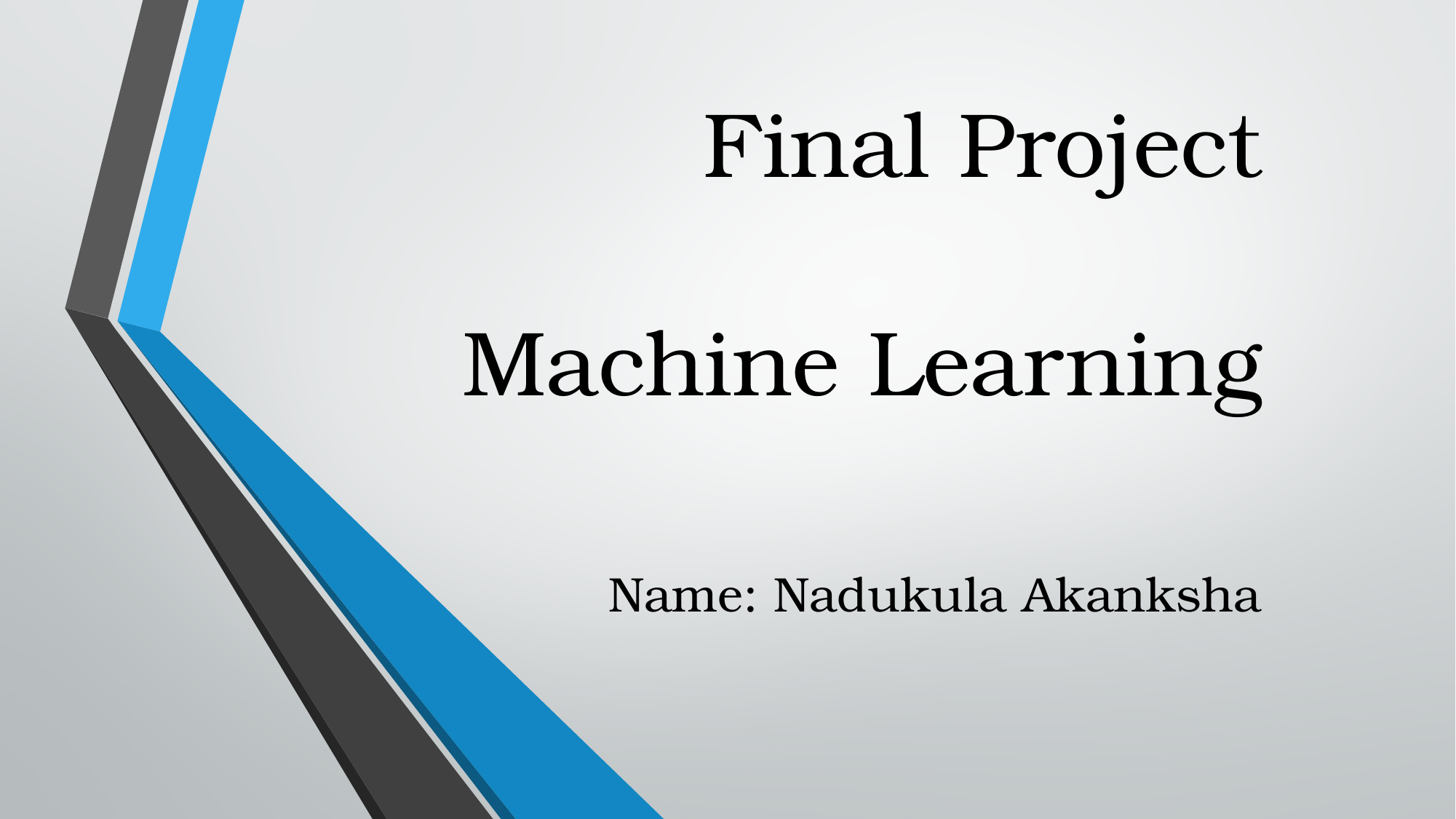

# Final Project Machine Learning
Name: Nadukula Akanksha